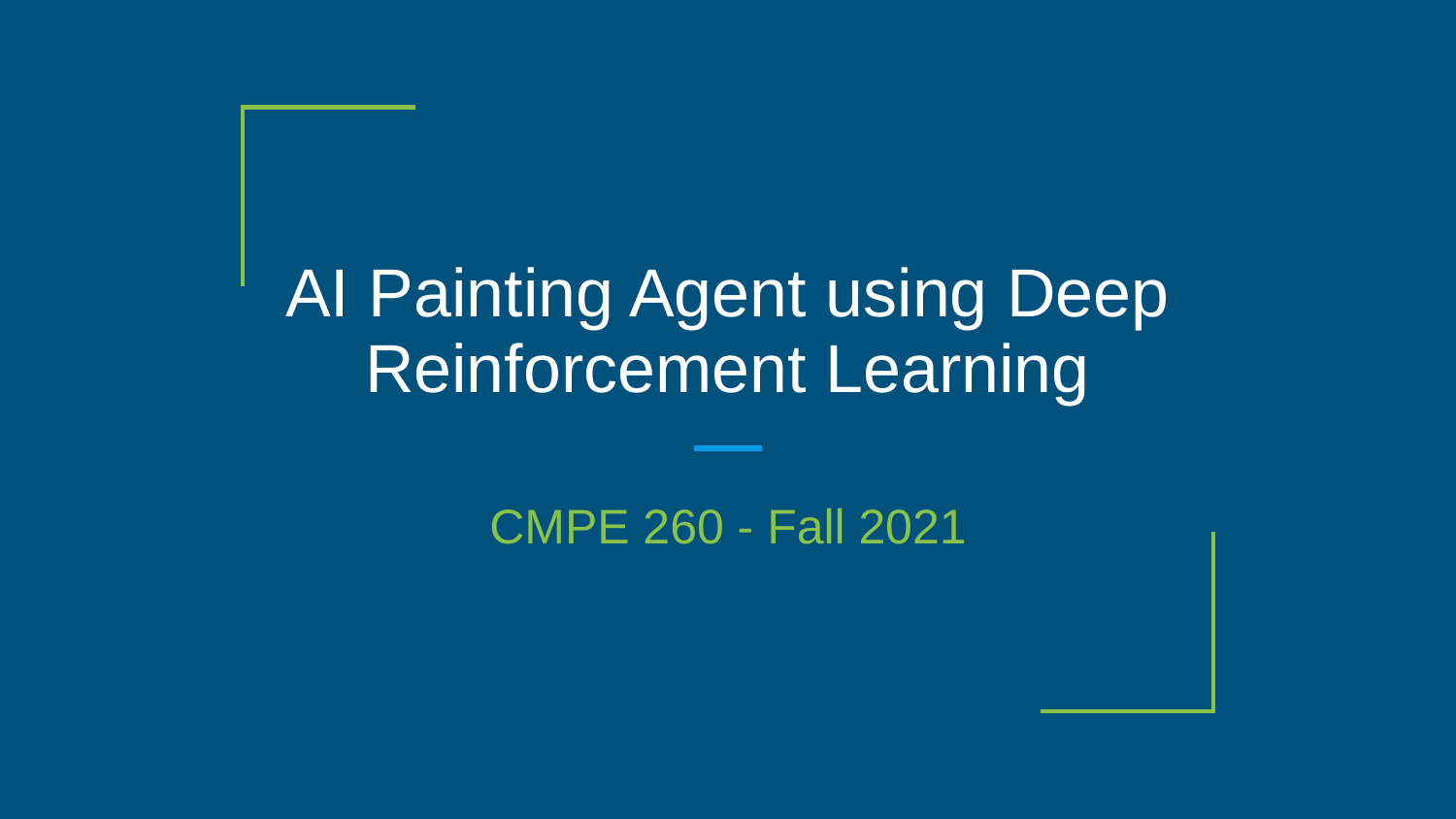

# AI Painting Agent using Deep Reinforcement Learning
CMPE 260 - Fall 2021